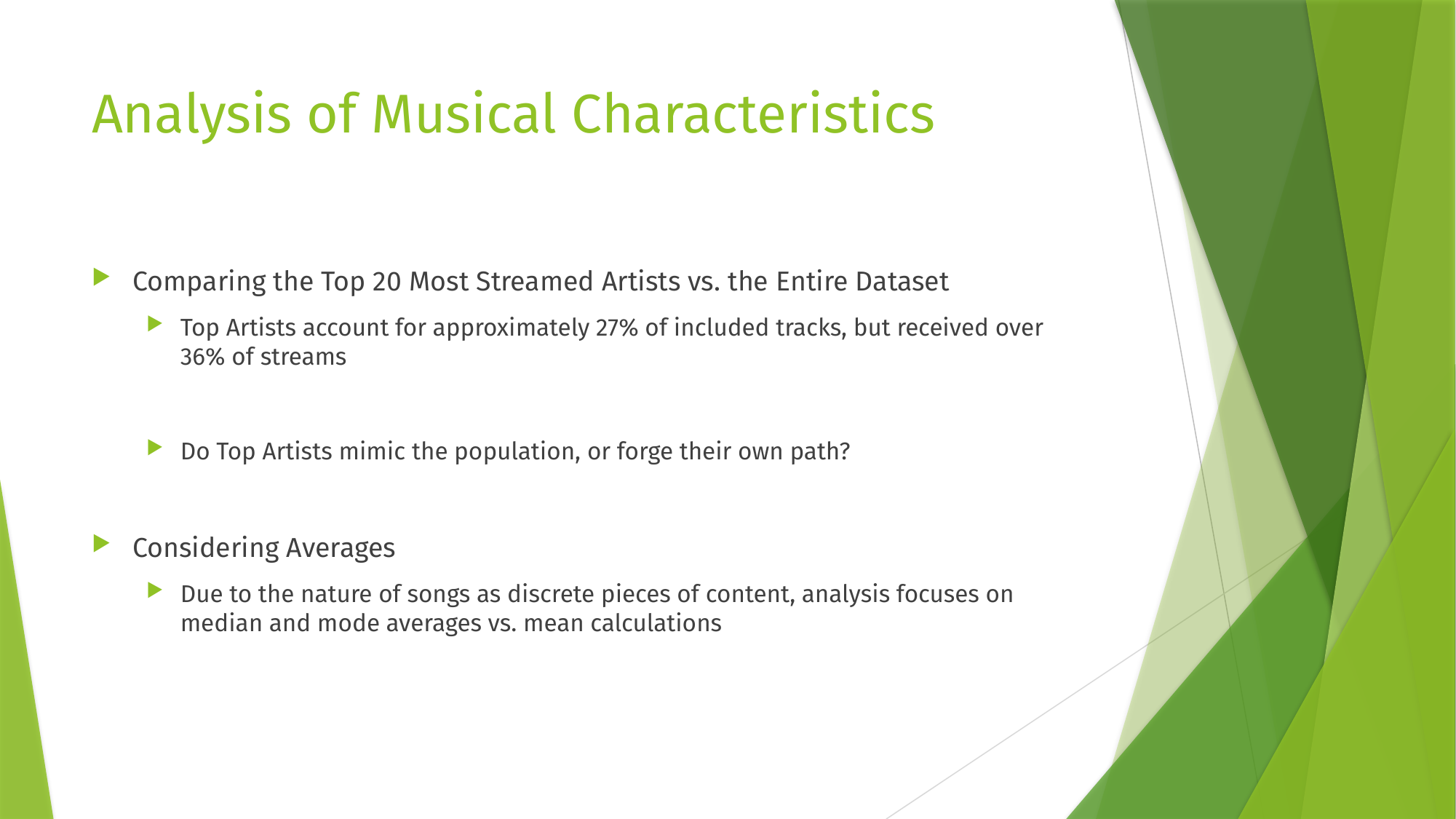

# Analysis of Musical Characteristics
Comparing the Top 20 Most Streamed Artists vs. the Entire Dataset
Top Artists account for approximately 27% of included tracks, but received over 36% of streams

Do Top Artists mimic the population, or forge their own path?

Considering Averages
Due to the nature of songs as discrete pieces of content, analysis focuses on median and mode averages vs. mean calculations